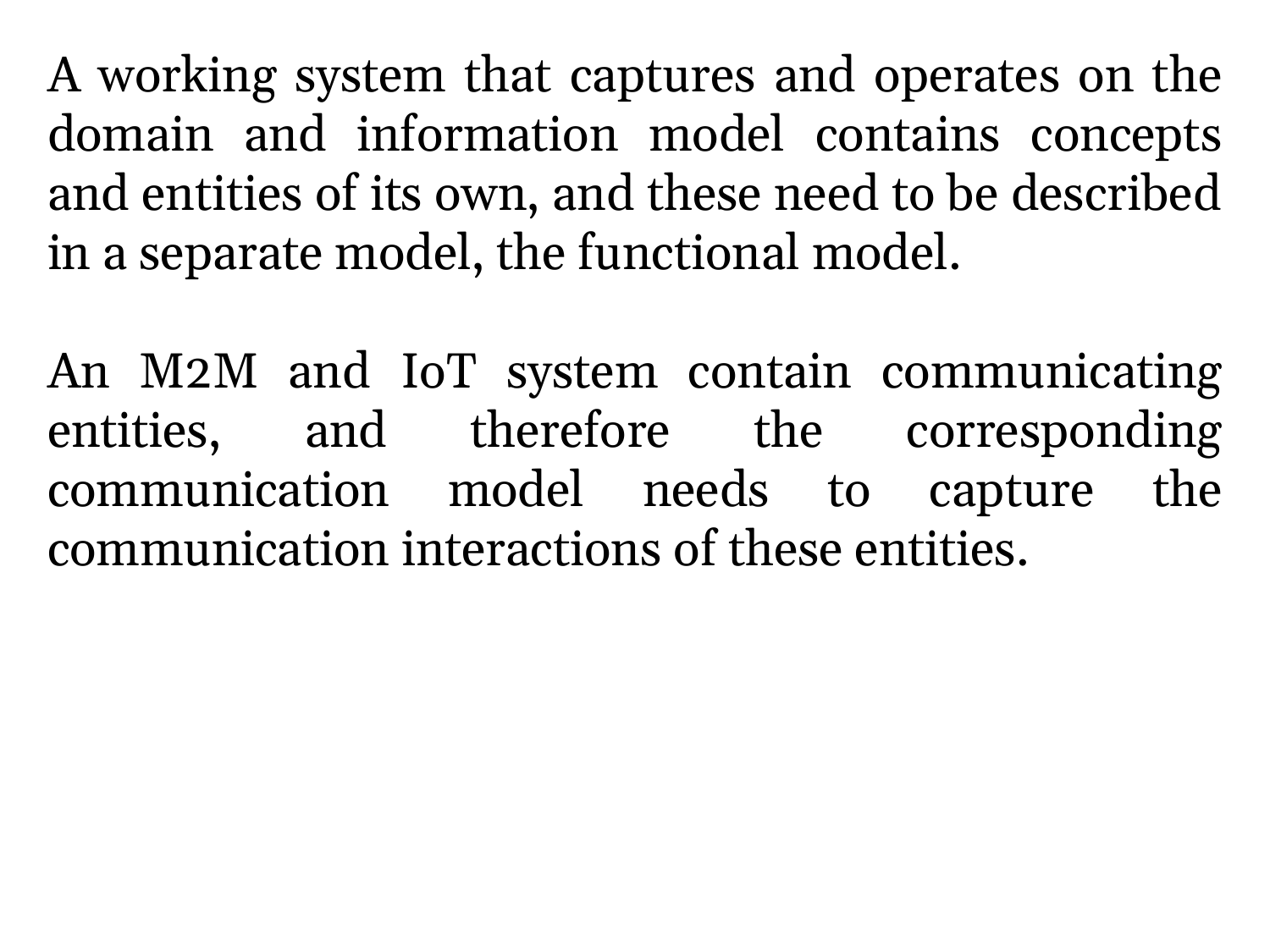

A working system that captures and operates on the domain and information model contains concepts and entities of its own, and these need to be described in a separate model, the functional model.

An M2M and IoT system contain communicating entities, and therefore the corresponding communication model needs to capture the communication interactions of these entities.